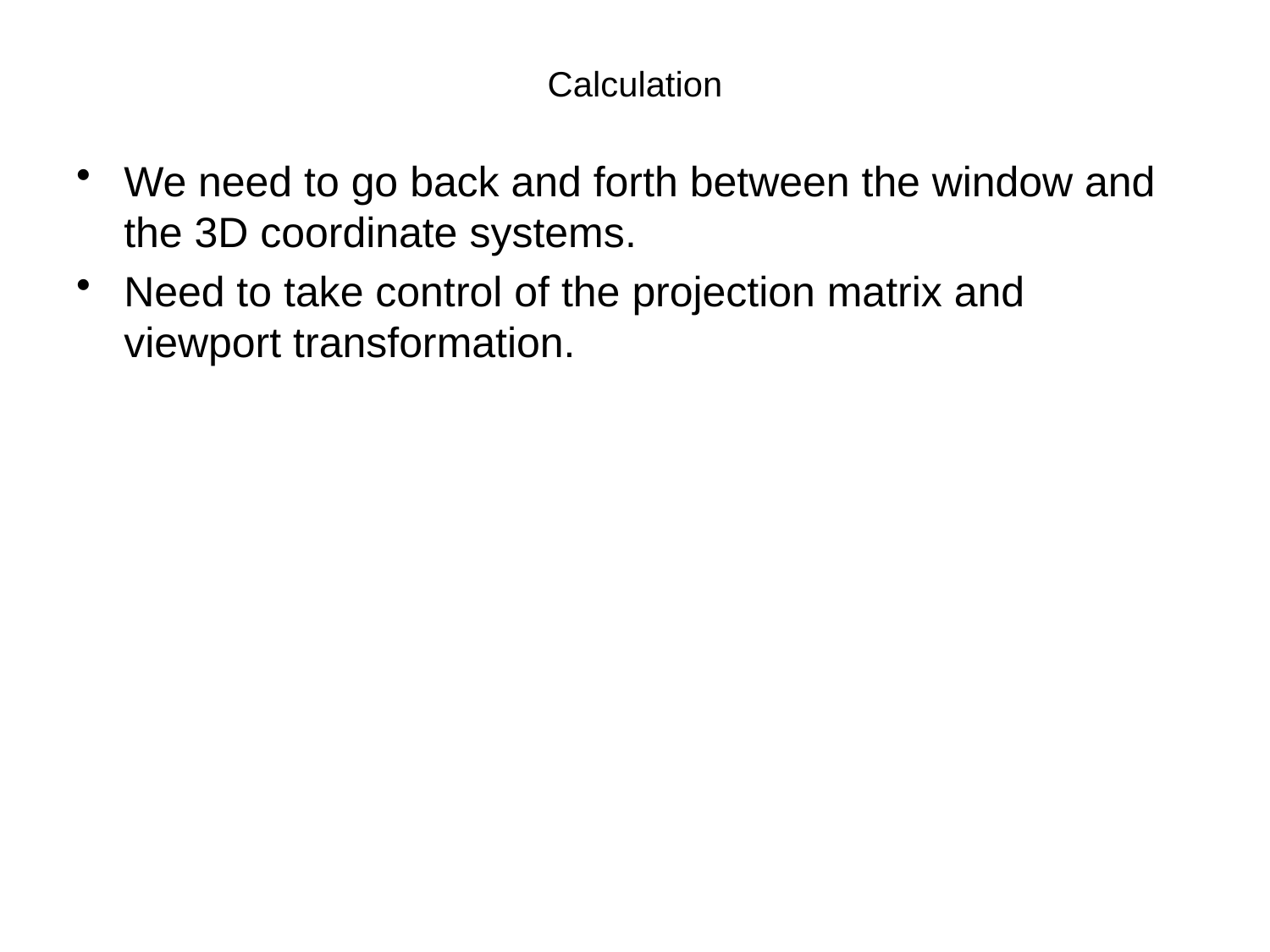

# Calculation
We need to go back and forth between the window and the 3D coordinate systems.
Need to take control of the projection matrix and viewport transformation.